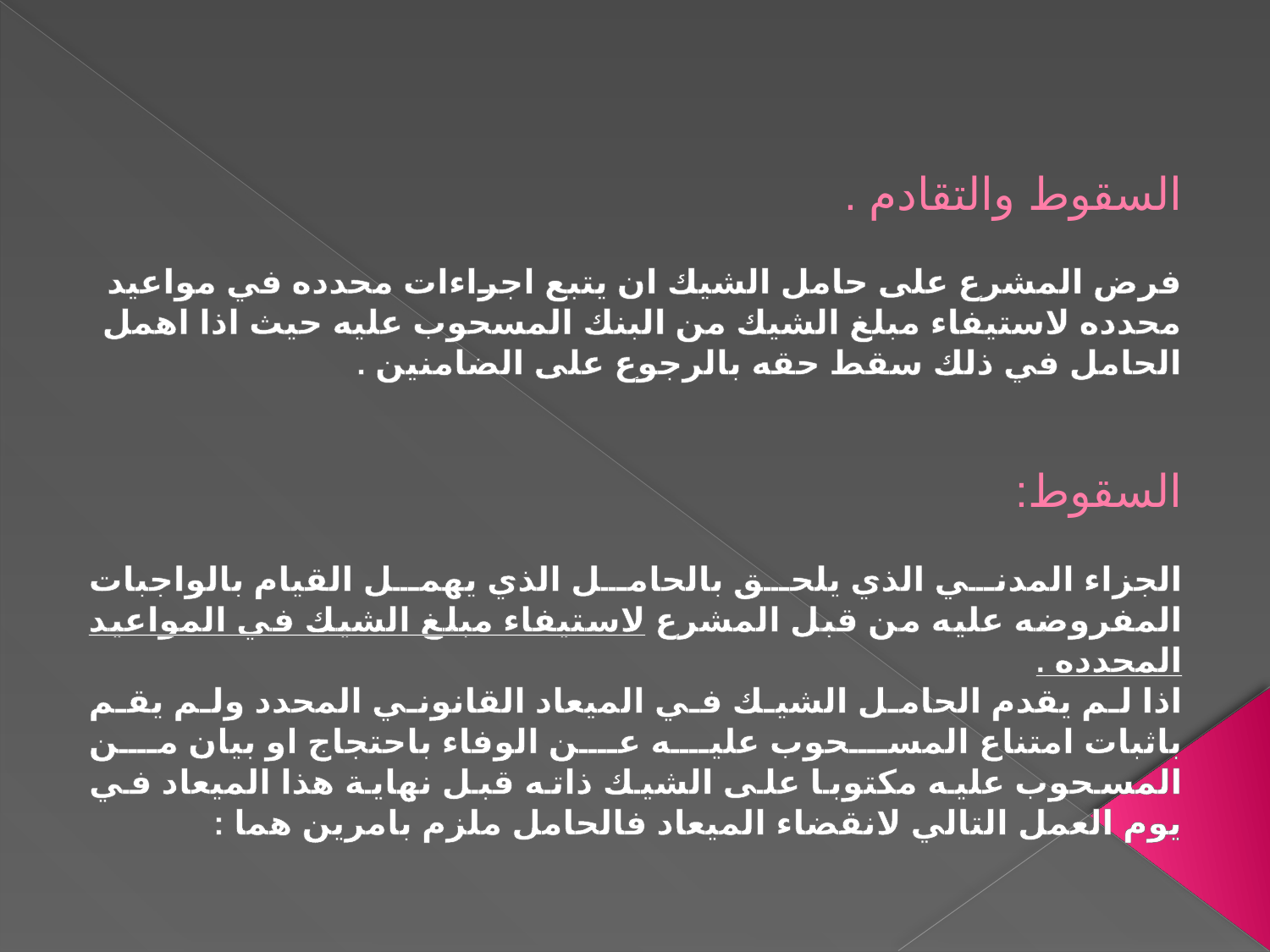

#
السقوط والتقادم .

فرض المشرع على حامل الشيك ان يتبع اجراءات محدده في مواعيد محدده لاستيفاء مبلغ الشيك من البنك المسحوب عليه حيث اذا اهمل الحامل في ذلك سقط حقه بالرجوع على الضامنين .

السقوط:

الجزاء المدني الذي يلحق بالحامل الذي يهمل القيام بالواجبات المفروضه عليه من قبل المشرع لاستيفاء مبلغ الشيك في المواعيد المحدده .
اذا لم يقدم الحامل الشيك في الميعاد القانوني المحدد ولم يقم باثبات امتناع المسحوب عليه عن الوفاء باحتجاج او بيان من المسحوب عليه مكتوبا على الشيك ذاته قبل نهاية هذا الميعاد في يوم العمل التالي لانقضاء الميعاد فالحامل ملزم بامرين هما :